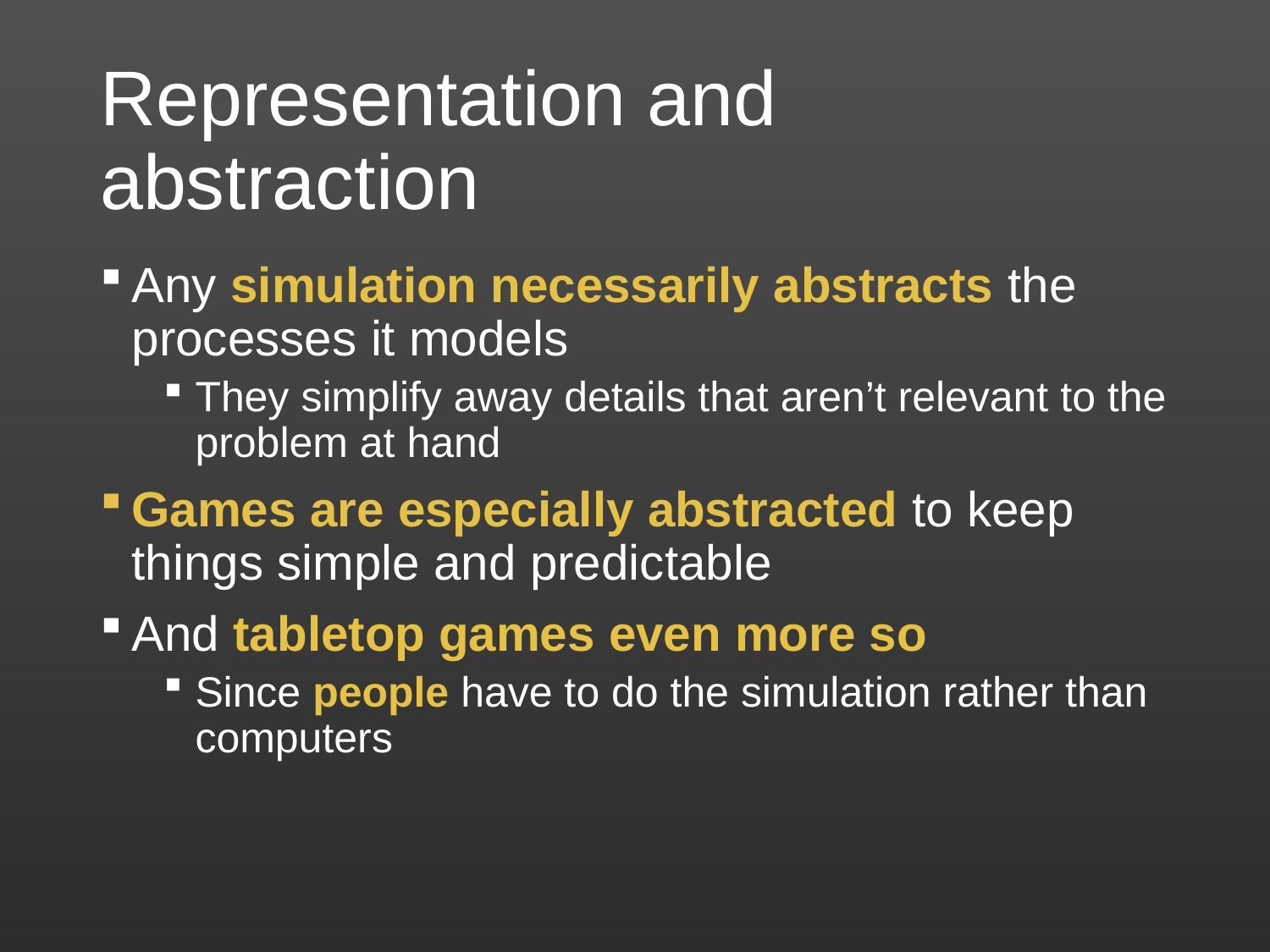

# Representation and abstraction
Any simulation necessarily abstracts the processes it models
They simplify away details that aren’t relevant to the problem at hand
Games are especially abstracted to keep things simple and predictable
And tabletop games even more so
Since people have to do the simulation rather than computers